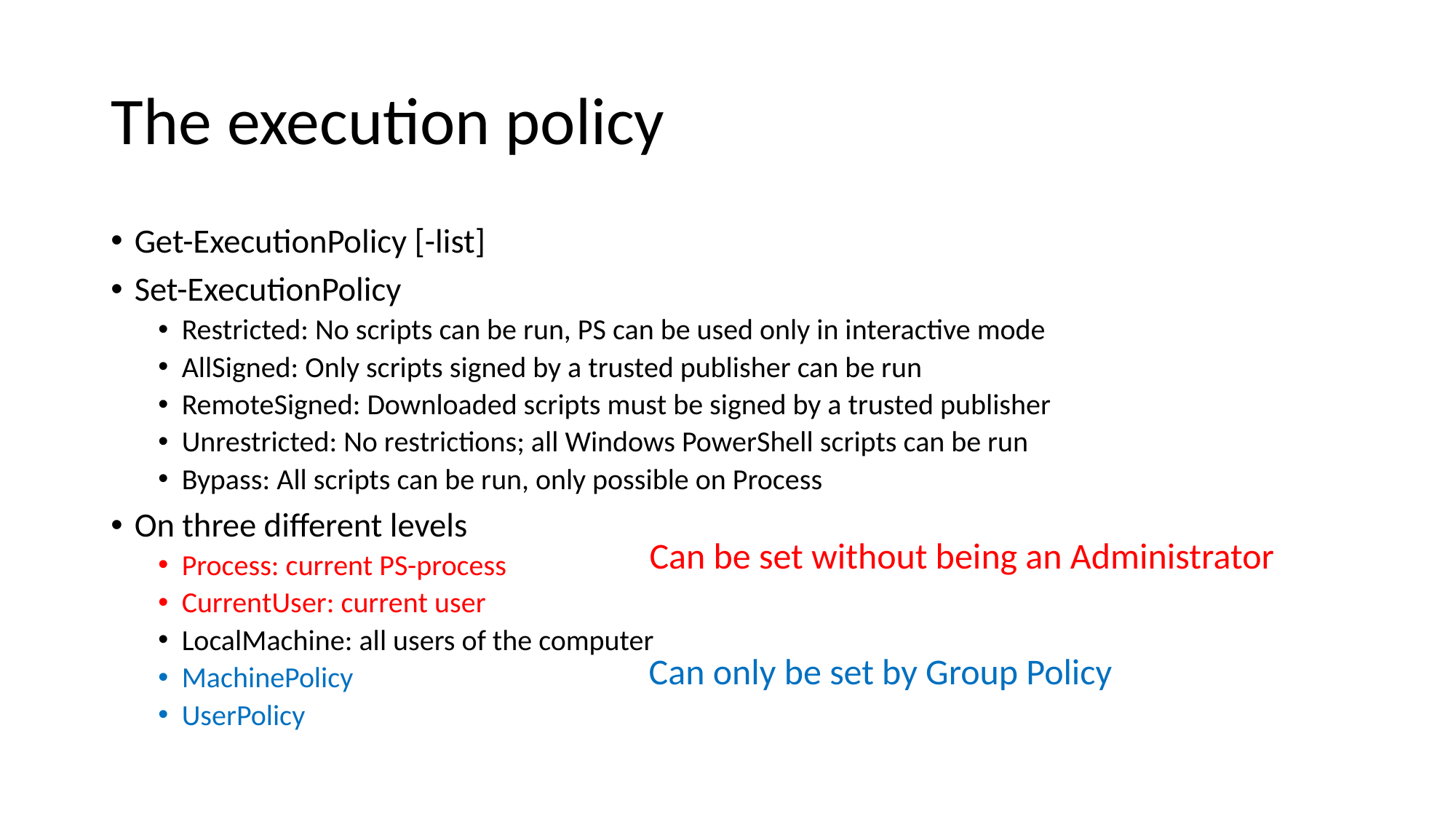

# The execution policy
Get-ExecutionPolicy [-list]
Set-ExecutionPolicy
Restricted: No scripts can be run, PS can be used only in interactive mode
AllSigned: Only scripts signed by a trusted publisher can be run
RemoteSigned: Downloaded scripts must be signed by a trusted publisher
Unrestricted: No restrictions; all Windows PowerShell scripts can be run
Bypass: All scripts can be run, only possible on Process
On three different levels
Process: current PS-process
CurrentUser: current user
LocalMachine: all users of the computer
MachinePolicy
UserPolicy
Can be set without being an Administrator
Can only be set by Group Policy